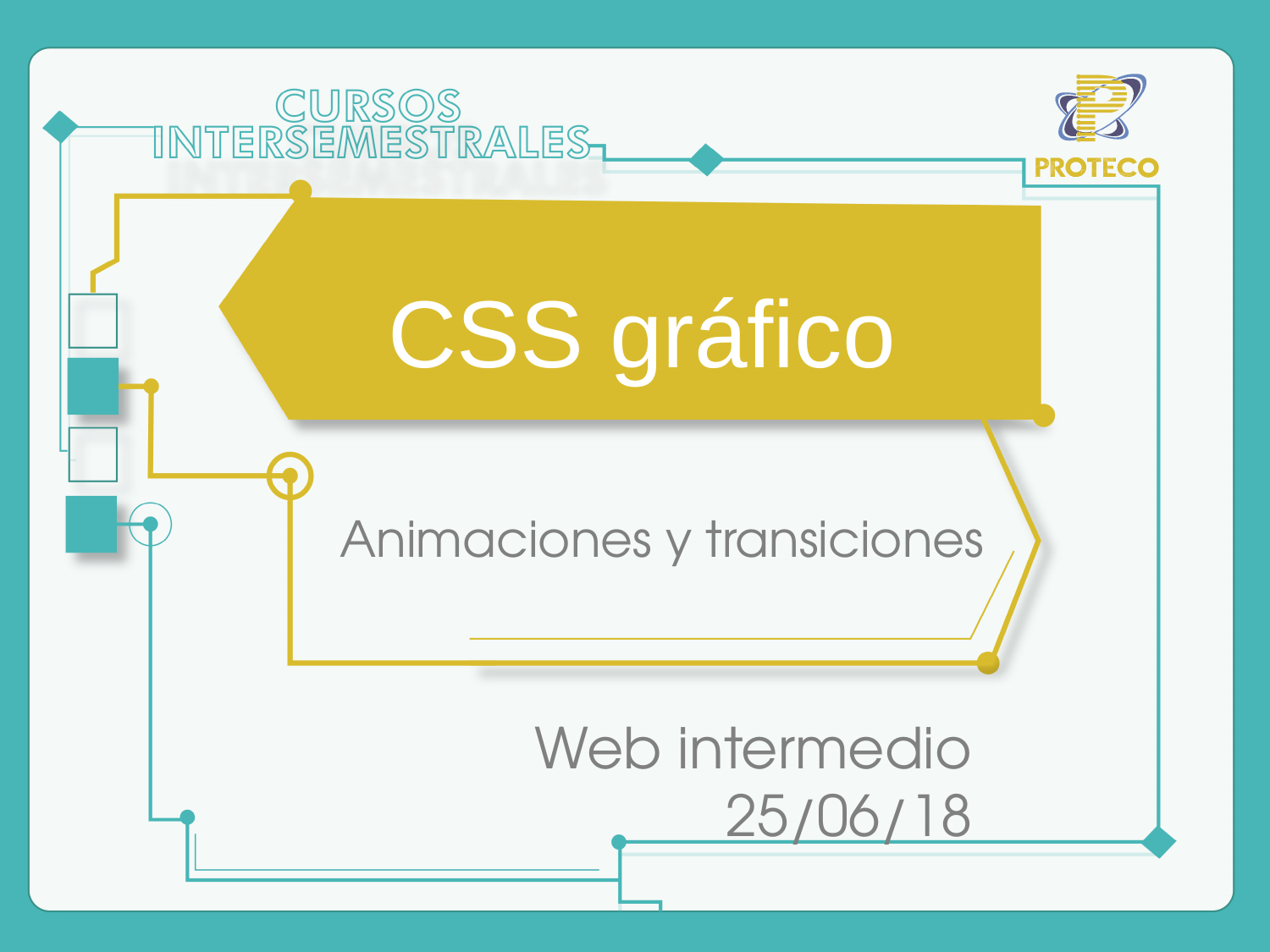

# CSS gráfico
Animaciones y transiciones
Web intermedio
25/06/18